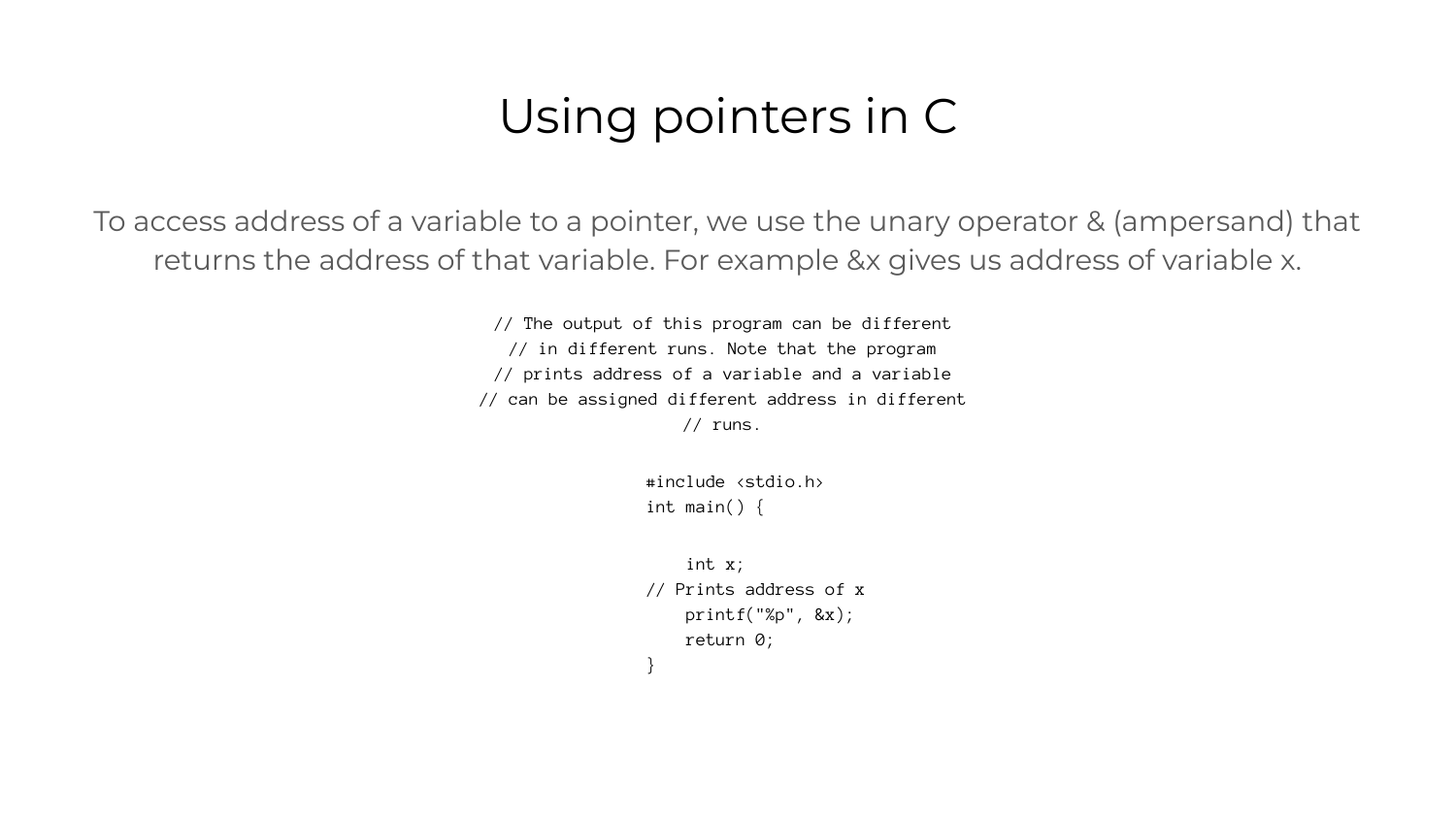

# Using pointers in C
To access address of a variable to a pointer, we use the unary operator & (ampersand) that returns the address of that variable. For example &x gives us address of variable x.
// The output of this program can be different
// in different runs. Note that the program
// prints address of a variable and a variable
// can be assigned different address in different
// runs.
#include <stdio.h>
int main() {
    int x;
// Prints address of x
    printf("%p", &x);
    return 0;
}